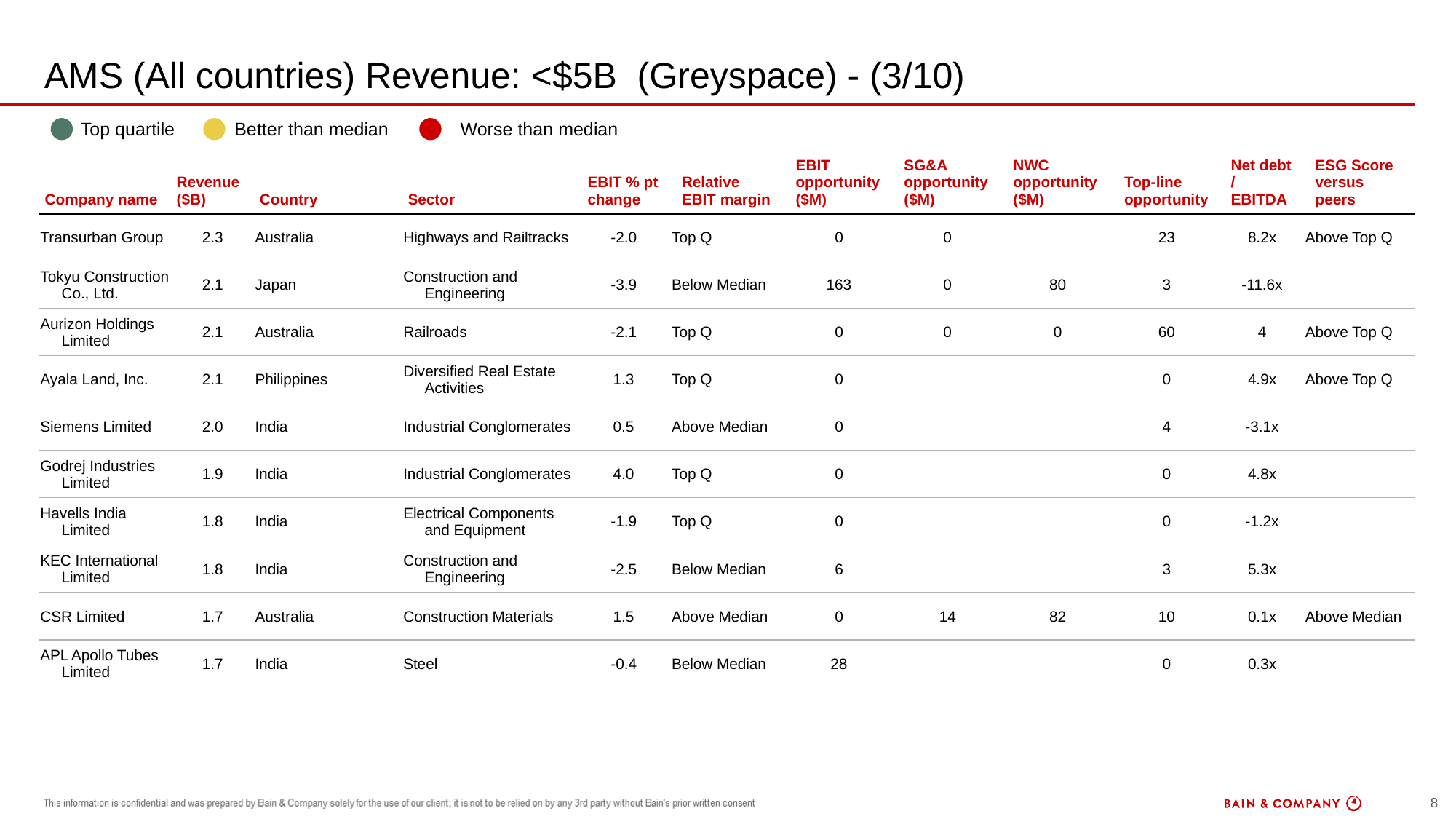

# AMS (All countries) Revenue: <$5B  (Greyspace) - (3/10)
|  | Top quartile |  | Better than median |  | Worse than median |
| --- | --- | --- | --- | --- | --- |
| Company name | Revenue ($B) | Country | Sector | EBIT % pt change | Relative EBIT margin | EBIT opportunity ($M) | SG&A opportunity ($M) | NWC opportunity ($M) | Top-line opportunity | Net debt / EBITDA | ESG Score versus peers |
| --- | --- | --- | --- | --- | --- | --- | --- | --- | --- | --- | --- |
| Transurban Group | 2.3 | Australia | Highways and Railtracks | -2.0 | Top Q | 0 | 0 |  | 23 | 8.2x | Above Top Q |
| Tokyu Construction Co., Ltd. | 2.1 | Japan | Construction and Engineering | -3.9 | Below Median | 163 | 0 | 80 | 3 | -11.6x |  |
| Aurizon Holdings Limited | 2.1 | Australia | Railroads | -2.1 | Top Q | 0 | 0 | 0 | 60 | 4 | Above Top Q |
| Ayala Land, Inc. | 2.1 | Philippines | Diversified Real Estate Activities | 1.3 | Top Q | 0 |  |  | 0 | 4.9x | Above Top Q |
| Siemens Limited | 2.0 | India | Industrial Conglomerates | 0.5 | Above Median | 0 |  |  | 4 | -3.1x |  |
| Godrej Industries Limited | 1.9 | India | Industrial Conglomerates | 4.0 | Top Q | 0 |  |  | 0 | 4.8x |  |
| Havells India Limited | 1.8 | India | Electrical Components and Equipment | -1.9 | Top Q | 0 |  |  | 0 | -1.2x |  |
| KEC International Limited | 1.8 | India | Construction and Engineering | -2.5 | Below Median | 6 |  |  | 3 | 5.3x |  |
| CSR Limited | 1.7 | Australia | Construction Materials | 1.5 | Above Median | 0 | 14 | 82 | 10 | 0.1x | Above Median |
| APL Apollo Tubes Limited | 1.7 | India | Steel | -0.4 | Below Median | 28 |  |  | 0 | 0.3x |  |